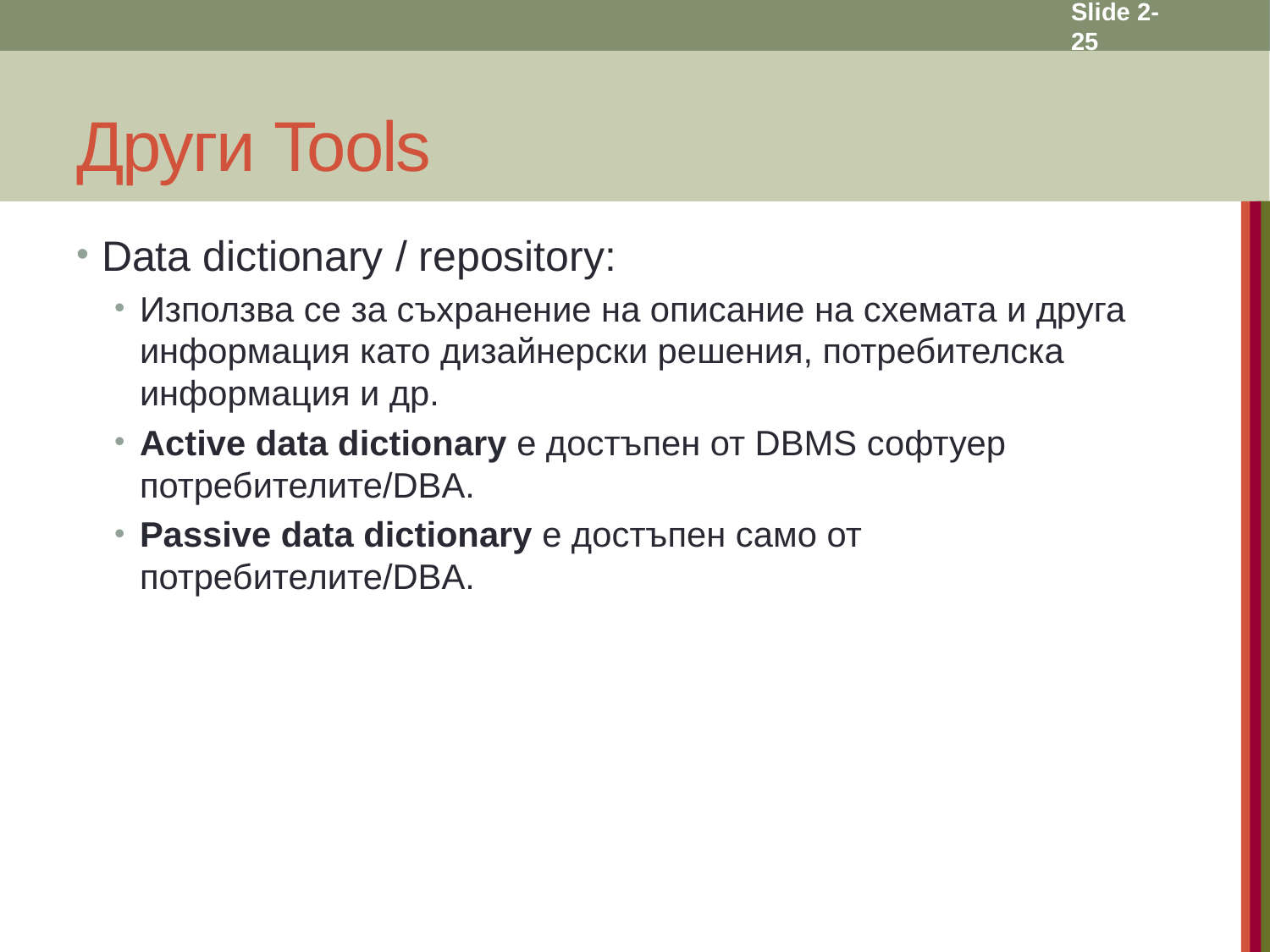

Slide 2- 25
# Други Tools
Data dictionary / repository:
Използва се за съхранение на описание на схемата и друга информация като дизайнерски решения, потребителска информация и др.
Active data dictionary е достъпен от DBMS софтуер потребителите/DBA.
Passive data dictionary е достъпен само от потребителите/DBA.